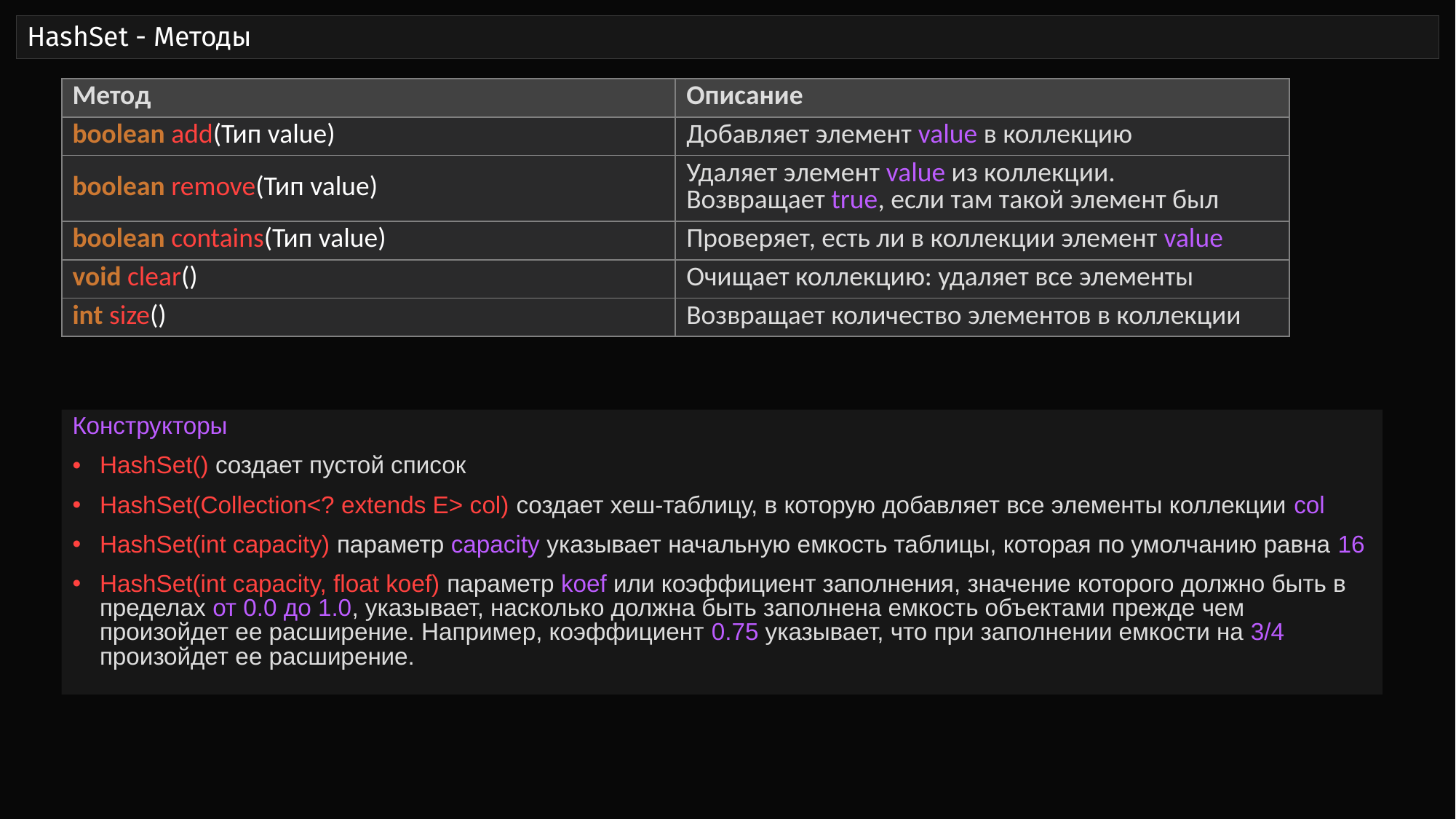

# HashSet - Методы
| Метод | Описание |
| --- | --- |
| boolean add(Тип value) | Добавляет элемент value в коллекцию |
| boolean remove(Тип value) | Удаляет элемент value из коллекции. Возвращает true, если там такой элемент был |
| boolean contains(Тип value) | Проверяет, есть ли в коллекции элемент value |
| void clear() | Очищает коллекцию: удаляет все элементы |
| int size() | Возвращает количество элементов в коллекции |
Конструкторы
HashSet() создает пустой список
HashSet(Collection<? extends E> col) создает хеш-таблицу, в которую добавляет все элементы коллекции col
HashSet(int capacity) параметр capacity указывает начальную емкость таблицы, которая по умолчанию равна 16
HashSet(int capacity, float koef) параметр koef или коэффициент заполнения, значение которого должно быть в пределах от 0.0 до 1.0, указывает, насколько должна быть заполнена емкость объектами прежде чем произойдет ее расширение. Например, коэффициент 0.75 указывает, что при заполнении емкости на 3/4 произойдет ее расширение.